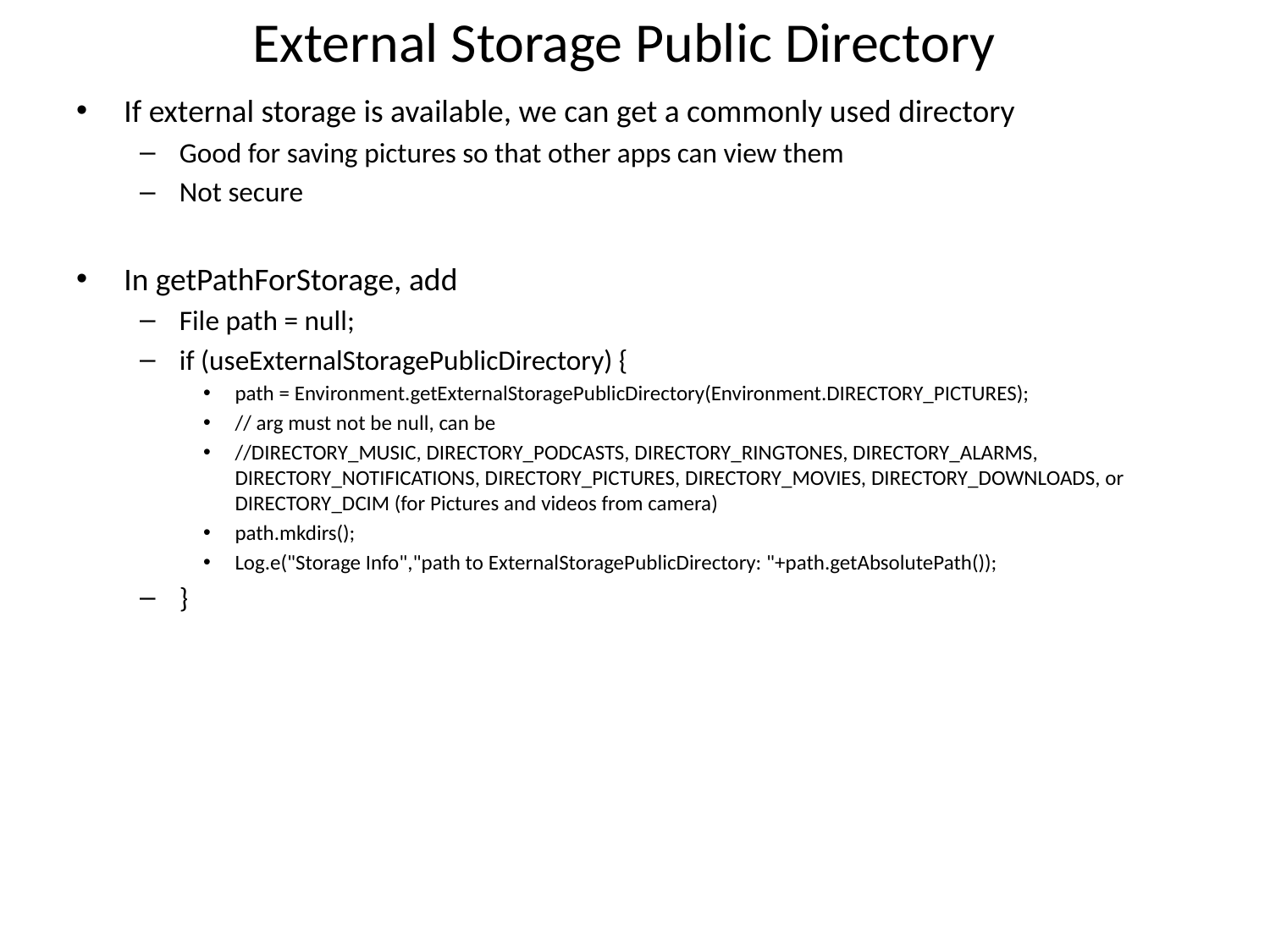

# External Storage Public Directory
If external storage is available, we can get a commonly used directory
Good for saving pictures so that other apps can view them
Not secure

In getPathForStorage, add
File path = null;
if (useExternalStoragePublicDirectory) {
path = Environment.getExternalStoragePublicDirectory(Environment.DIRECTORY_PICTURES);
// arg must not be null, can be
//DIRECTORY_MUSIC, DIRECTORY_PODCASTS, DIRECTORY_RINGTONES, DIRECTORY_ALARMS, DIRECTORY_NOTIFICATIONS, DIRECTORY_PICTURES, DIRECTORY_MOVIES, DIRECTORY_DOWNLOADS, or DIRECTORY_DCIM (for Pictures and videos from camera)
path.mkdirs();
Log.e("Storage Info","path to ExternalStoragePublicDirectory: "+path.getAbsolutePath());
}